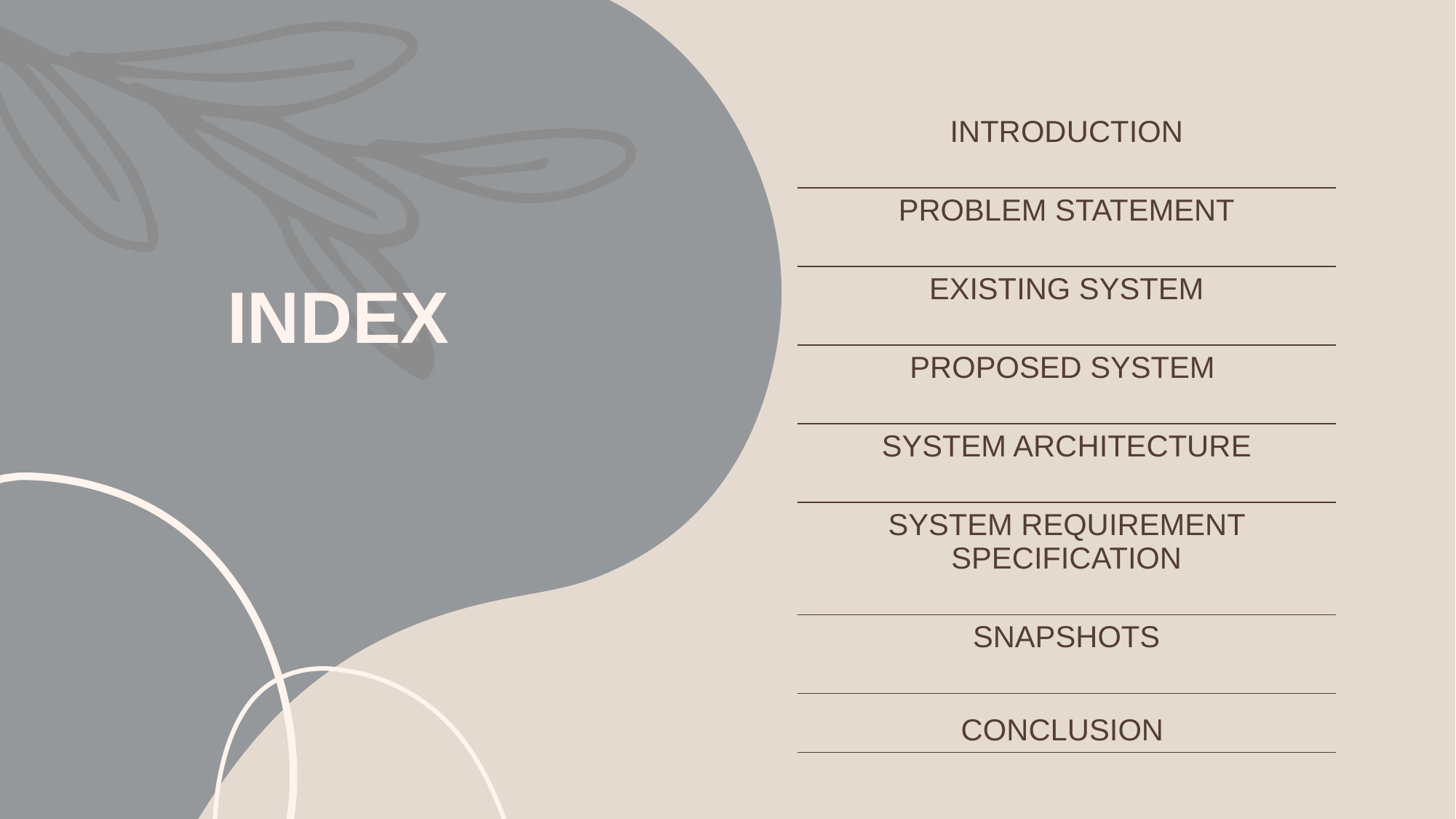

| INTRODUCTION |
| --- |
| PROBLEM STATEMENT |
| EXISTING SYSTEM |
| PROPOSED SYSTEM |
| SYSTEM ARCHITECTURE |
| SYSTEM REQUIREMENT SPECIFICATION |
| SNAPSHOTS |
| CONCLUSION |
# INDEX